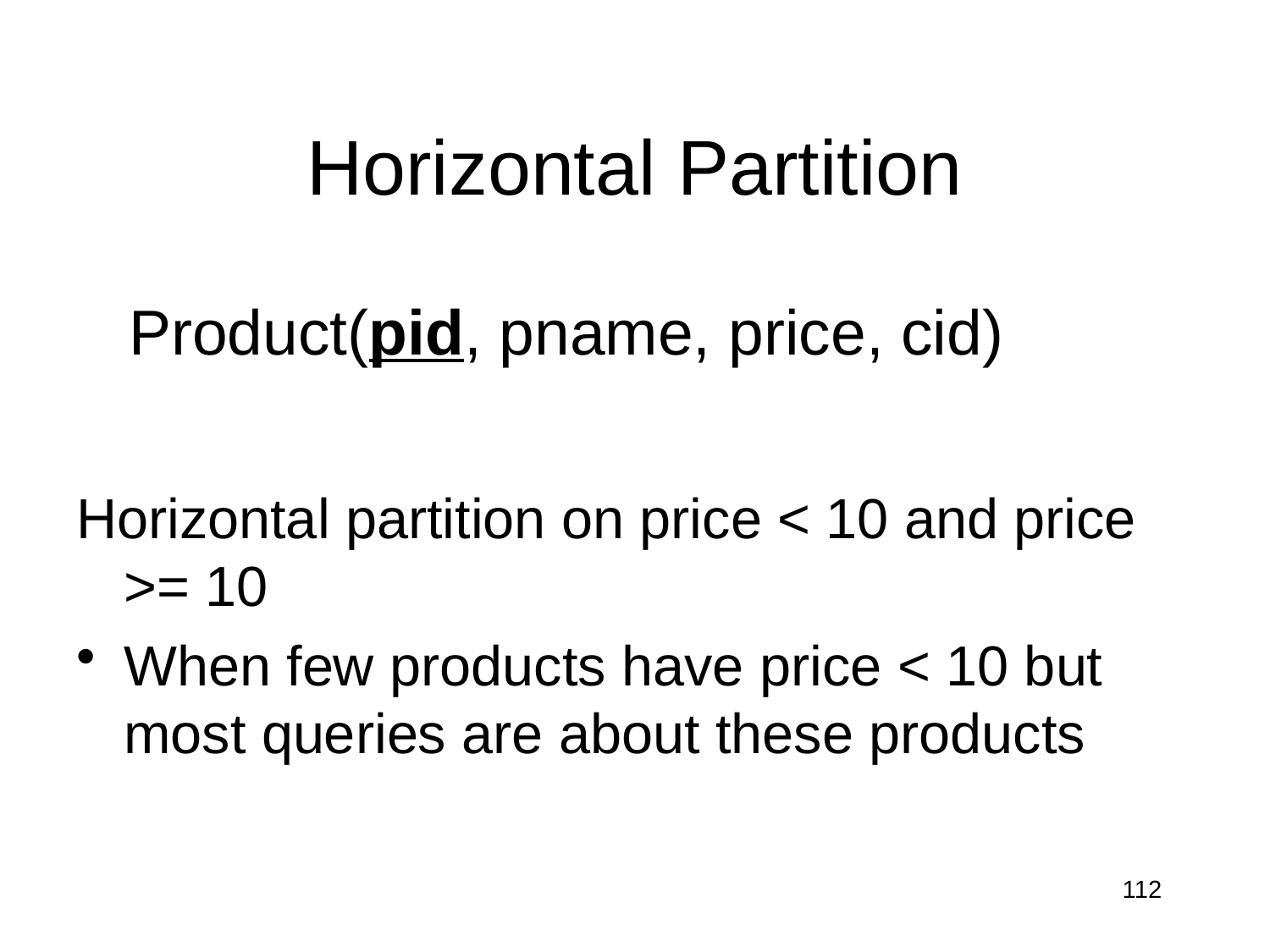

# Horizontal Partition
Product(pid, pname, price, cid)
Horizontal partition on price < 10 and price >= 10
When few products have price < 10 but most queries are about these products

112